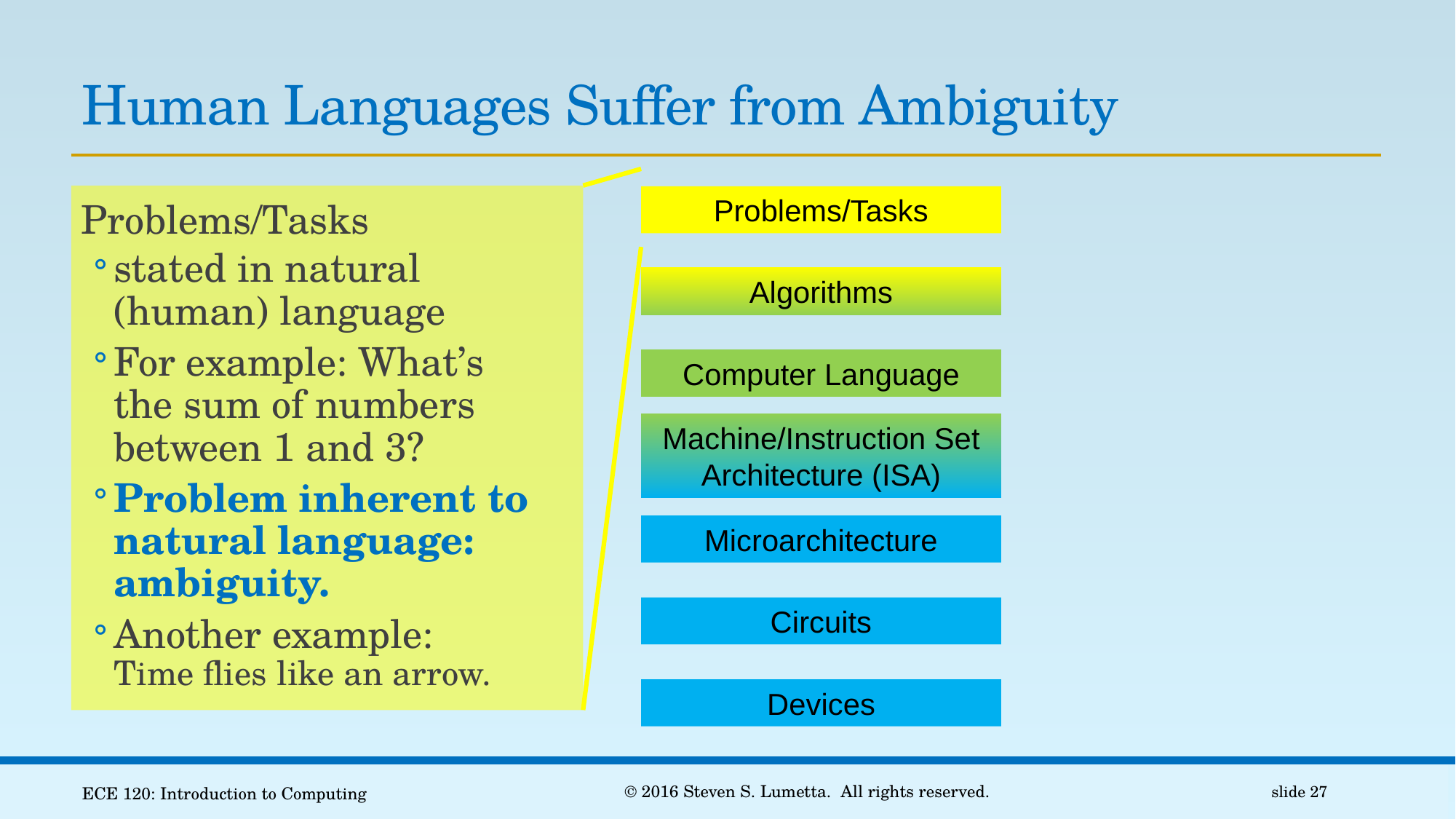

# Human Languages Suffer from Ambiguity

Problems/Tasks
Algorithms
Computer Language
Machine/Instruction Set Architecture (ISA)
Microarchitecture
Circuits
Devices
Problems/Tasks
stated in natural
(human) language
For example: What’s
the sum of numbers
between 1 and 3?
Problem inherent to
natural language:
ambiguity.
Another example:
Time flies like an arrow.
ECE 120: Introduction to Computing
© 2016 Steven S. Lumetta.  All rights reserved.
slide 27